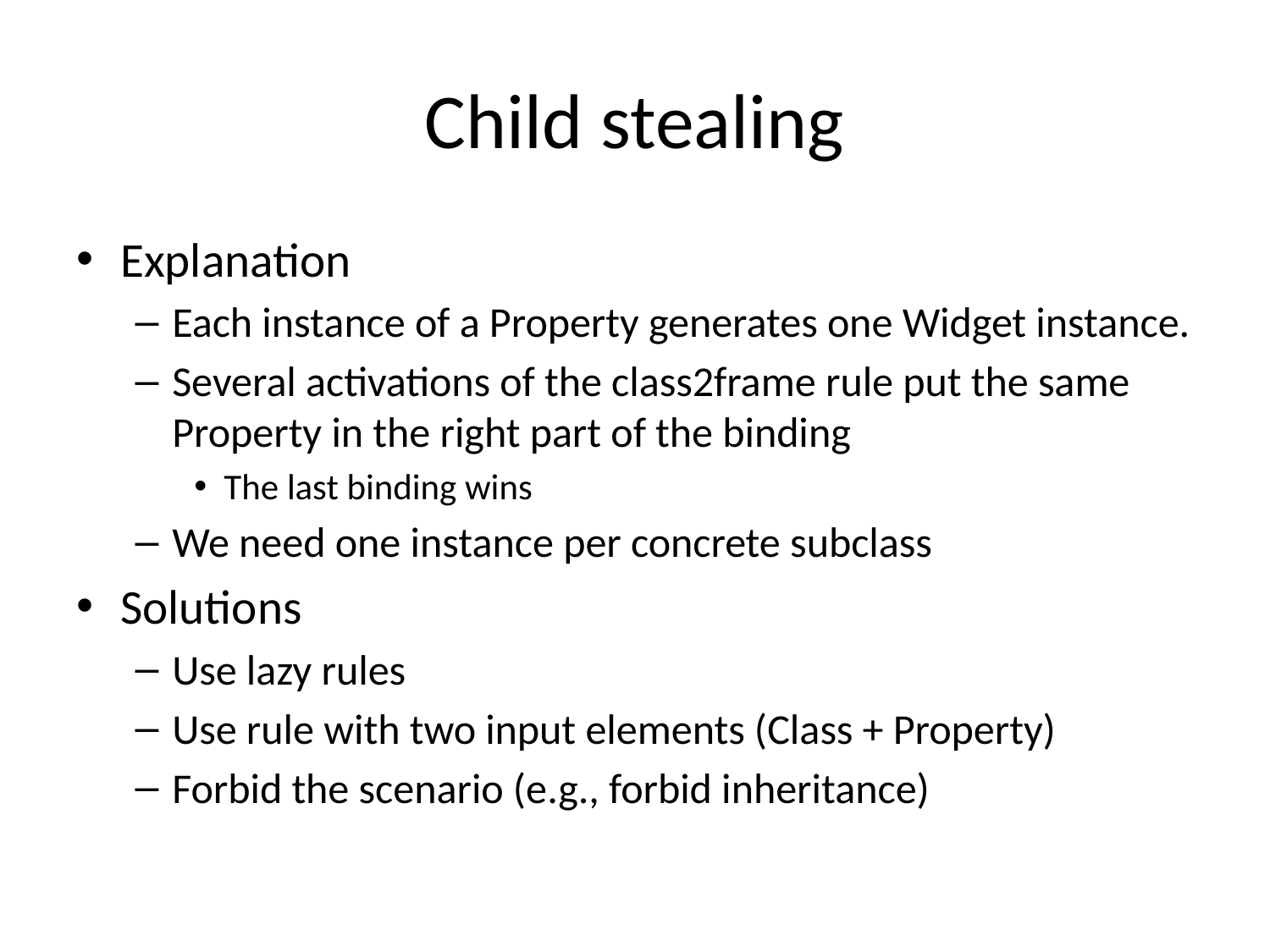

# Child stealing
Explanation
Each instance of a Property generates one Widget instance.
Several activations of the class2frame rule put the same Property in the right part of the binding
The last binding wins
We need one instance per concrete subclass
Solutions
Use lazy rules
Use rule with two input elements (Class + Property)
Forbid the scenario (e.g., forbid inheritance)